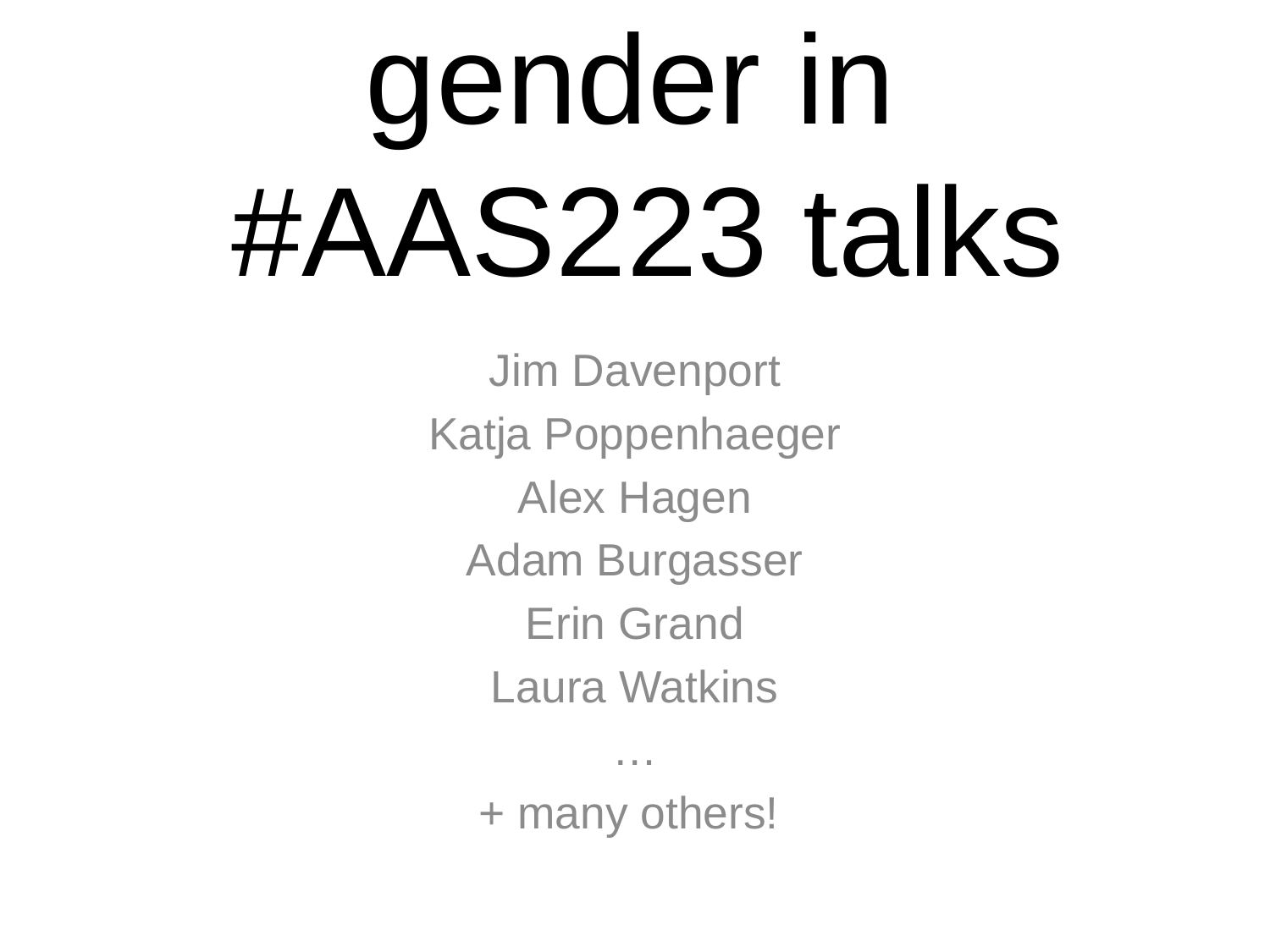

# gender in #AAS223 talks
Jim Davenport
Katja Poppenhaeger
Alex Hagen
Adam Burgasser
Erin Grand
Laura Watkins
…
+ many others!